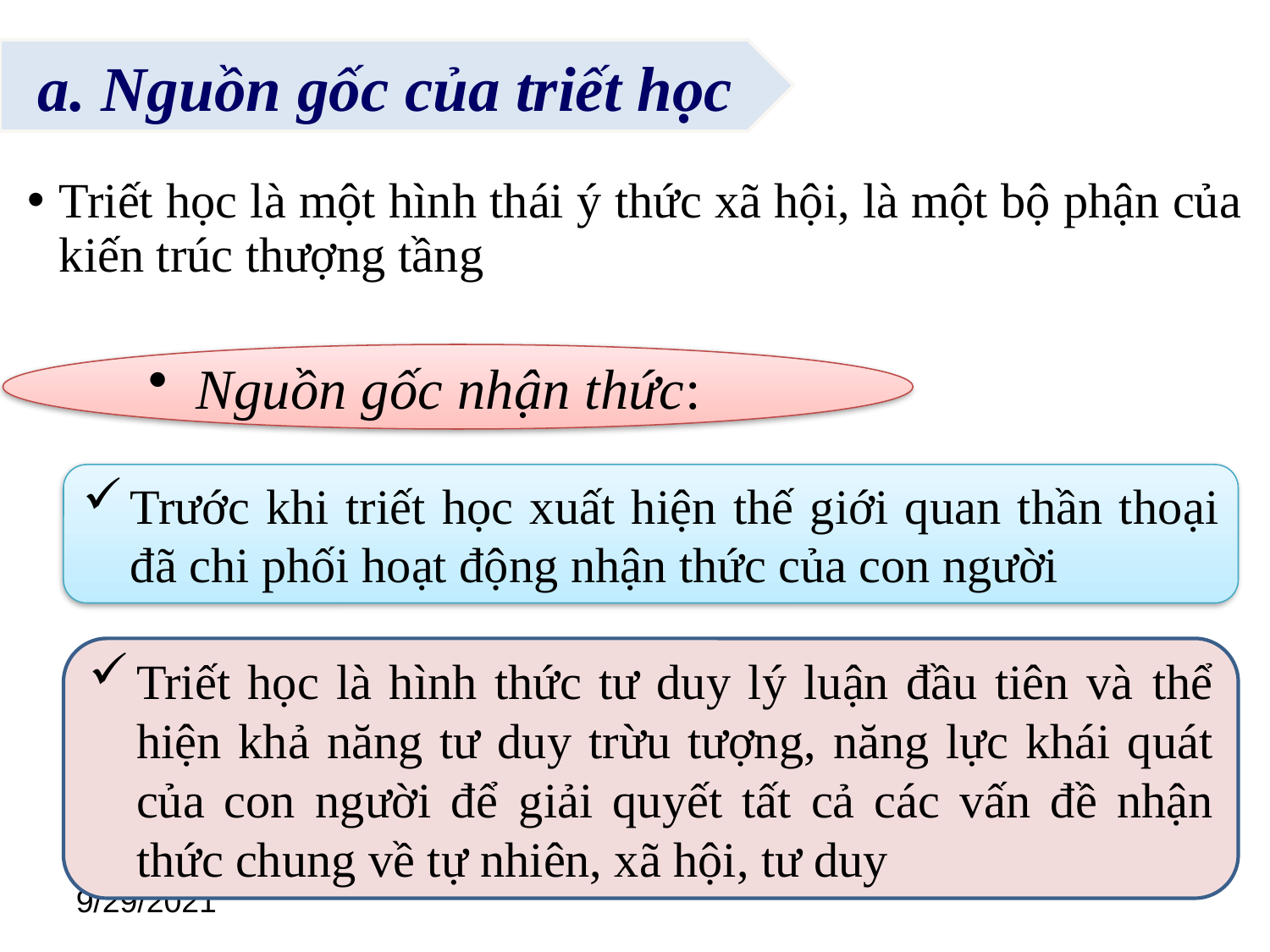

a. Nguồn gốc của triết học
Triết học là một hình thái ý thức xã hội, là một bộ phận của kiến trúc thượng tầng
Nguồn gốc nhận thức:
Trước khi triết học xuất hiện thế giới quan thần thoại đã chi phối hoạt động nhận thức của con người
Triết học là hình thức tư duy lý luận đầu tiên và thể hiện khả năng tư duy trừu tượng, năng lực khái quát của con người để giải quyết tất cả các vấn đề nhận thức chung về tự nhiên, xã hội, tư duy
9/29/2021